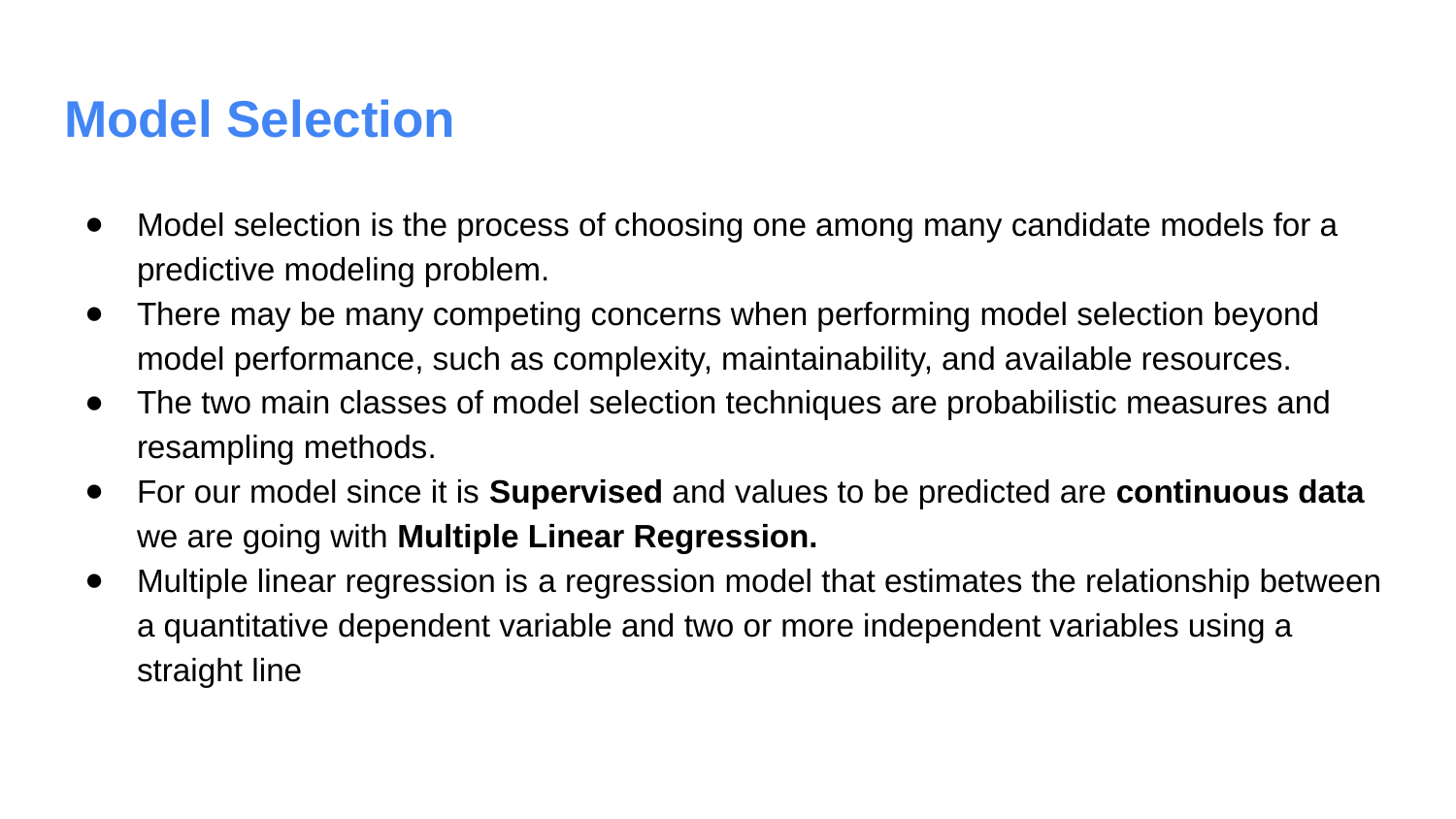

# Model Selection
Model selection is the process of choosing one among many candidate models for a predictive modeling problem.
There may be many competing concerns when performing model selection beyond model performance, such as complexity, maintainability, and available resources.
The two main classes of model selection techniques are probabilistic measures and resampling methods.
For our model since it is Supervised and values to be predicted are continuous data we are going with Multiple Linear Regression.
Multiple linear regression is a regression model that estimates the relationship between a quantitative dependent variable and two or more independent variables using a straight line